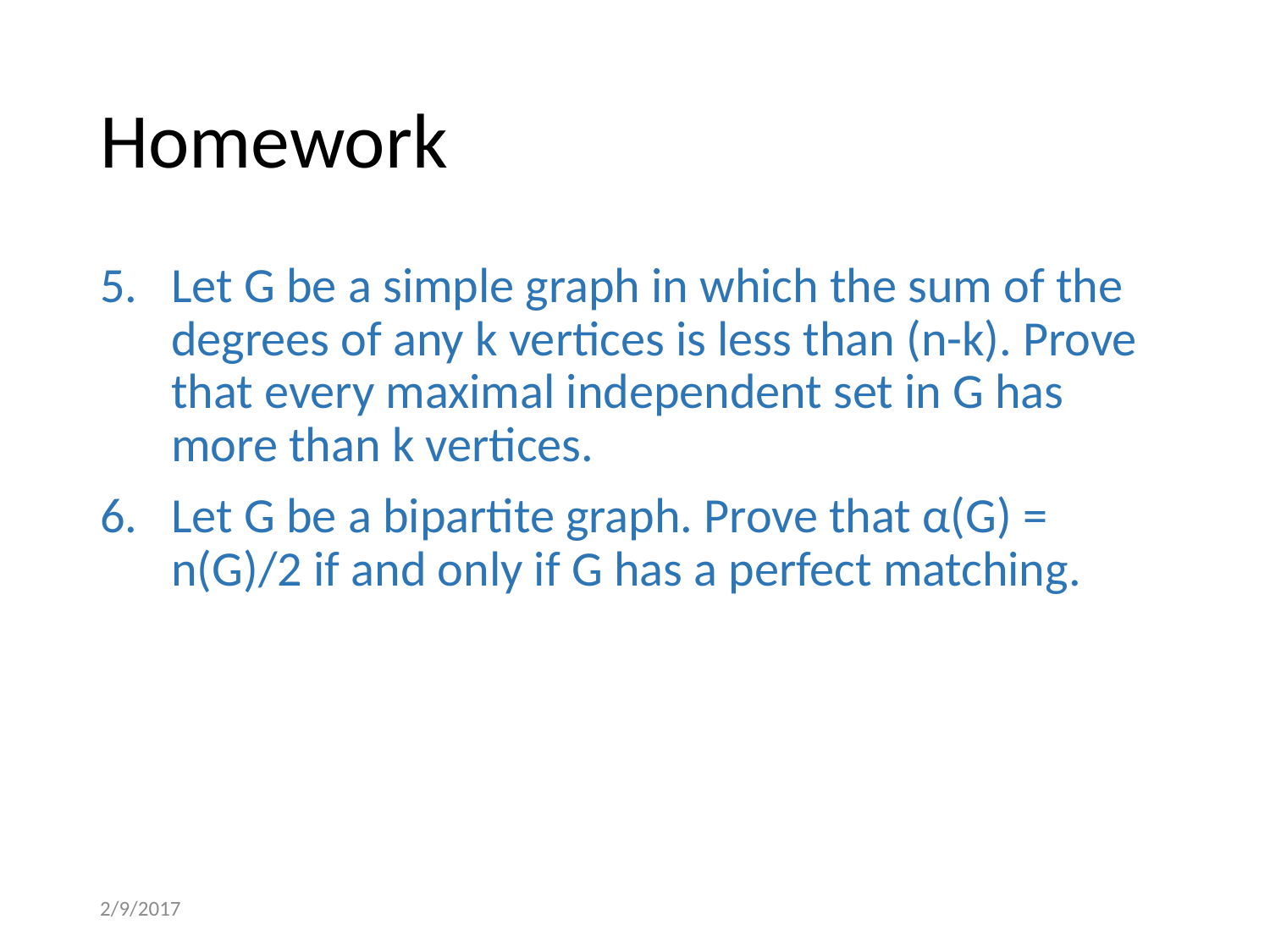

# Homework
Let G be a simple graph in which the sum of the degrees of any k vertices is less than (n-k). Prove that every maximal independent set in G has more than k vertices.
Let G be a bipartite graph. Prove that α(G) = n(G)/2 if and only if G has a perfect matching.

2/9/2017